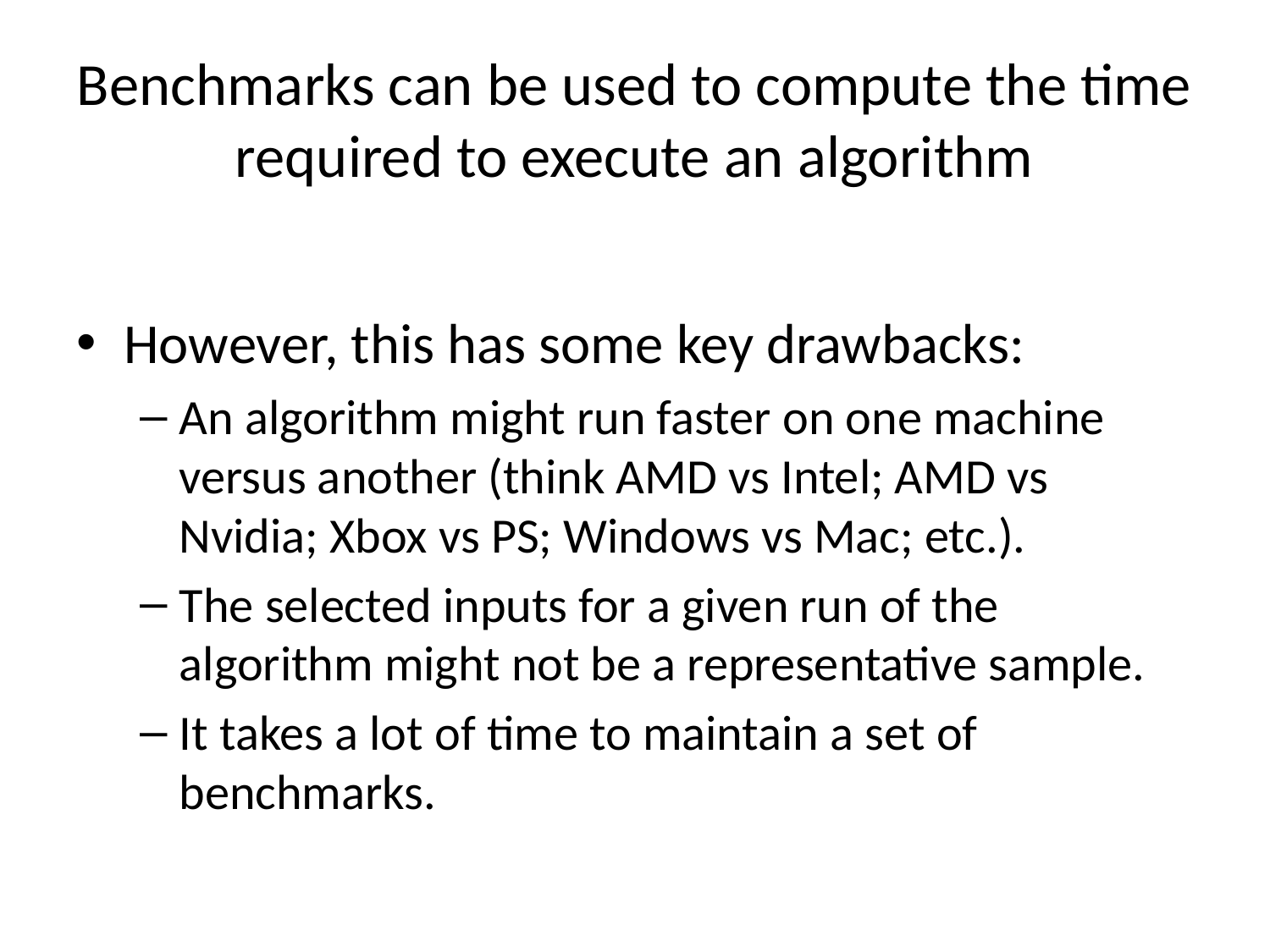

# Benchmarks can be used to compute the time required to execute an algorithm

However, this has some key drawbacks:
An algorithm might run faster on one machine versus another (think AMD vs Intel; AMD vs Nvidia; Xbox vs PS; Windows vs Mac; etc.).
The selected inputs for a given run of the algorithm might not be a representative sample.
It takes a lot of time to maintain a set of benchmarks.